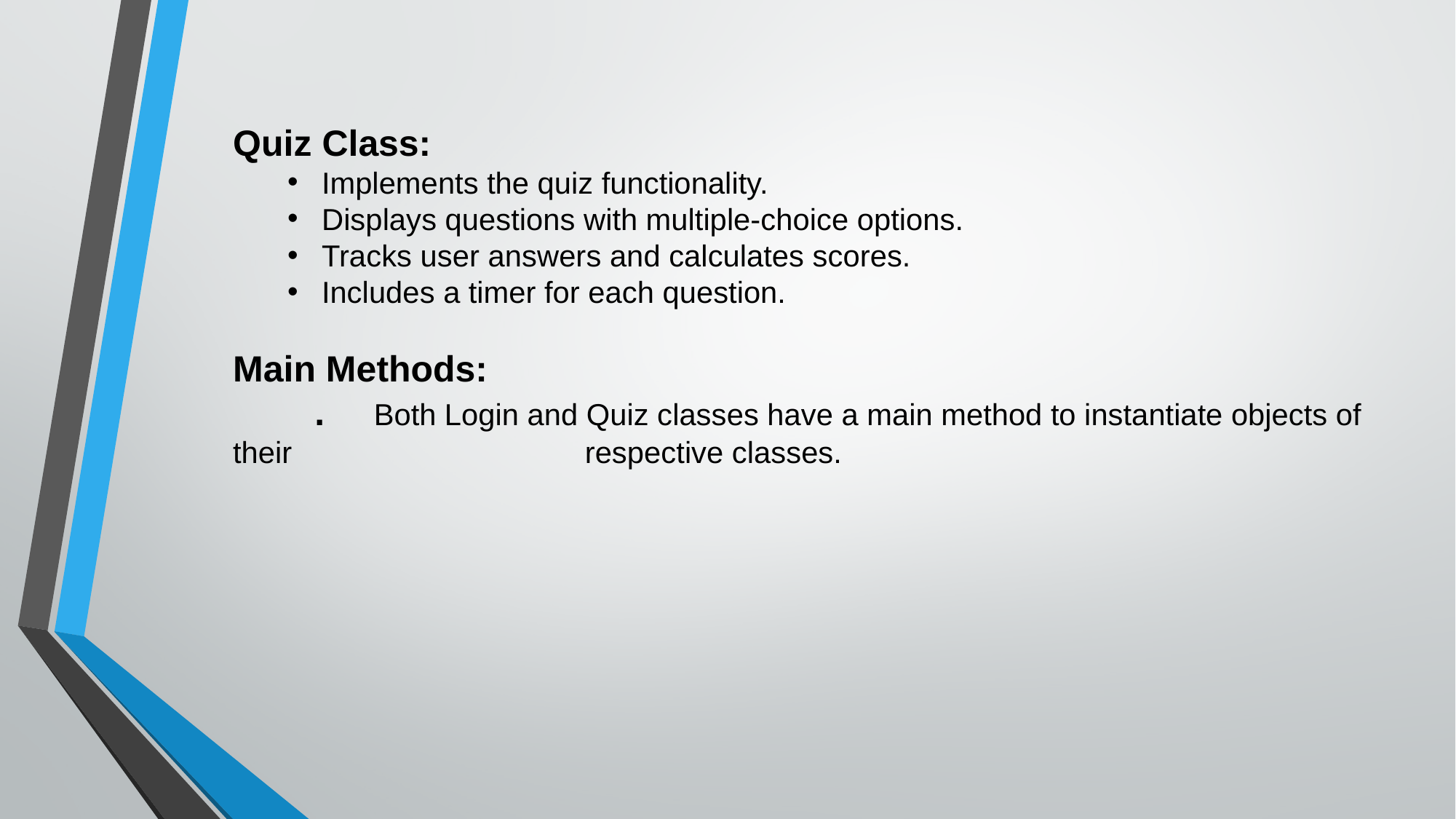

Quiz Class:
Implements the quiz functionality.
Displays questions with multiple-choice options.
Tracks user answers and calculates scores.
Includes a timer for each question.

Main Methods:
        .     Both Login and Quiz classes have a main method to instantiate objects of their                                   respective classes.